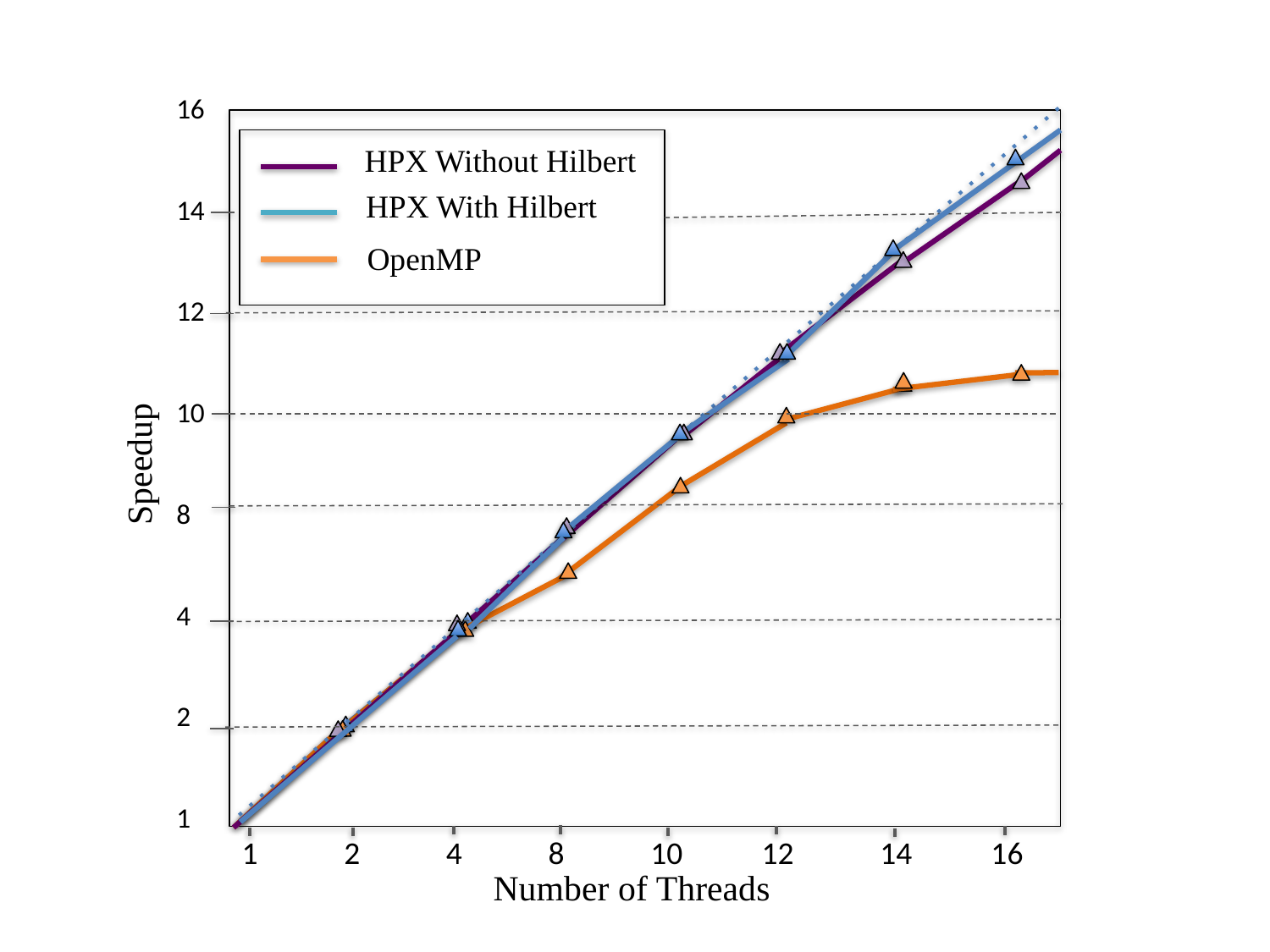

16

14

12

10

8

4

2

1

HPX Without Hilbert

HPX With Hilbert

OpenMP

Speedup

1            2            4            8            10           12            14           16
Number of Threads